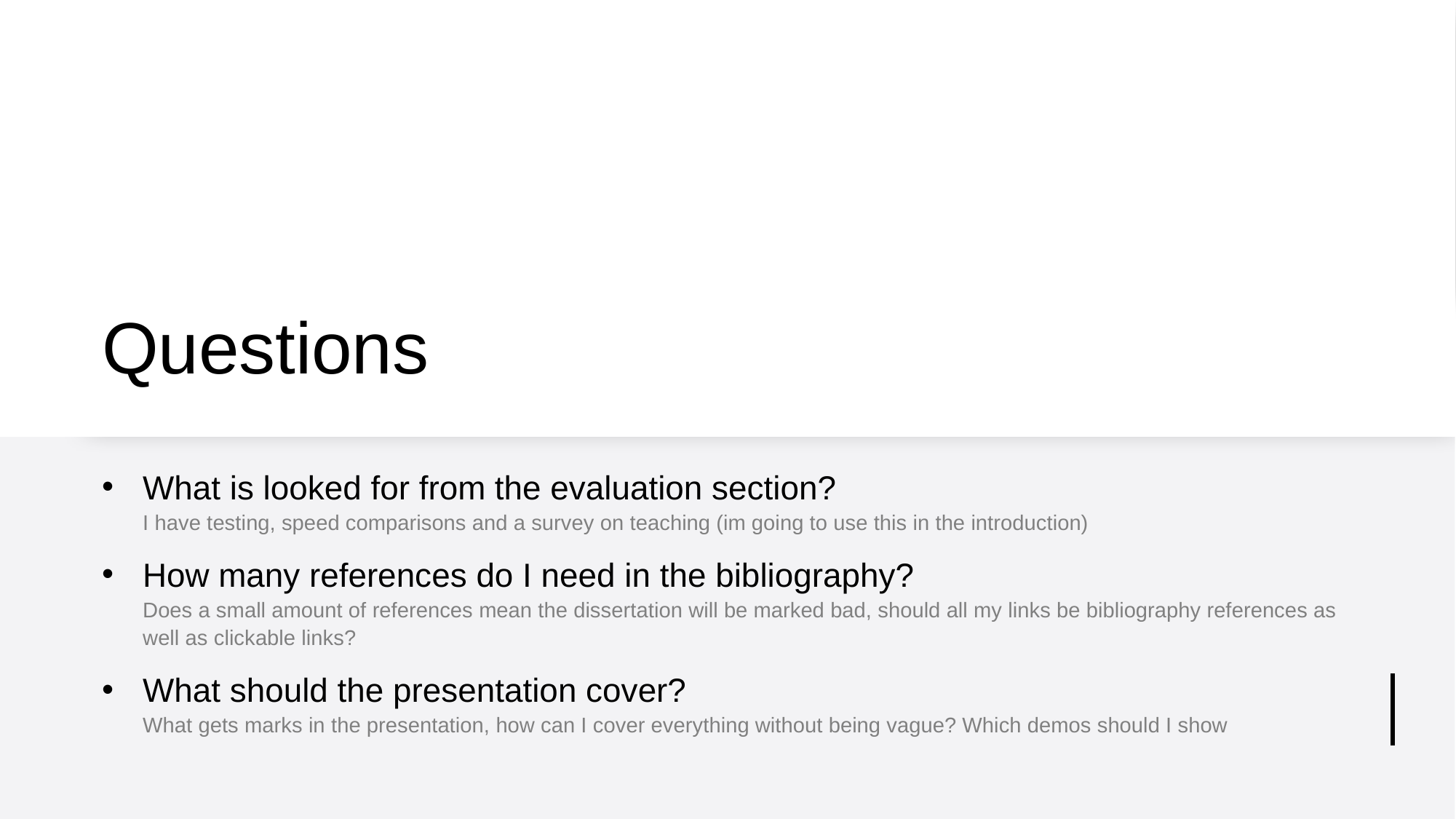

# Questions
What is looked for from the evaluation section?
I have testing, speed comparisons and a survey on teaching (im going to use this in the introduction)
How many references do I need in the bibliography?
Does a small amount of references mean the dissertation will be marked bad, should all my links be bibliography references as well as clickable links?
What should the presentation cover?
What gets marks in the presentation, how can I cover everything without being vague? Which demos should I show